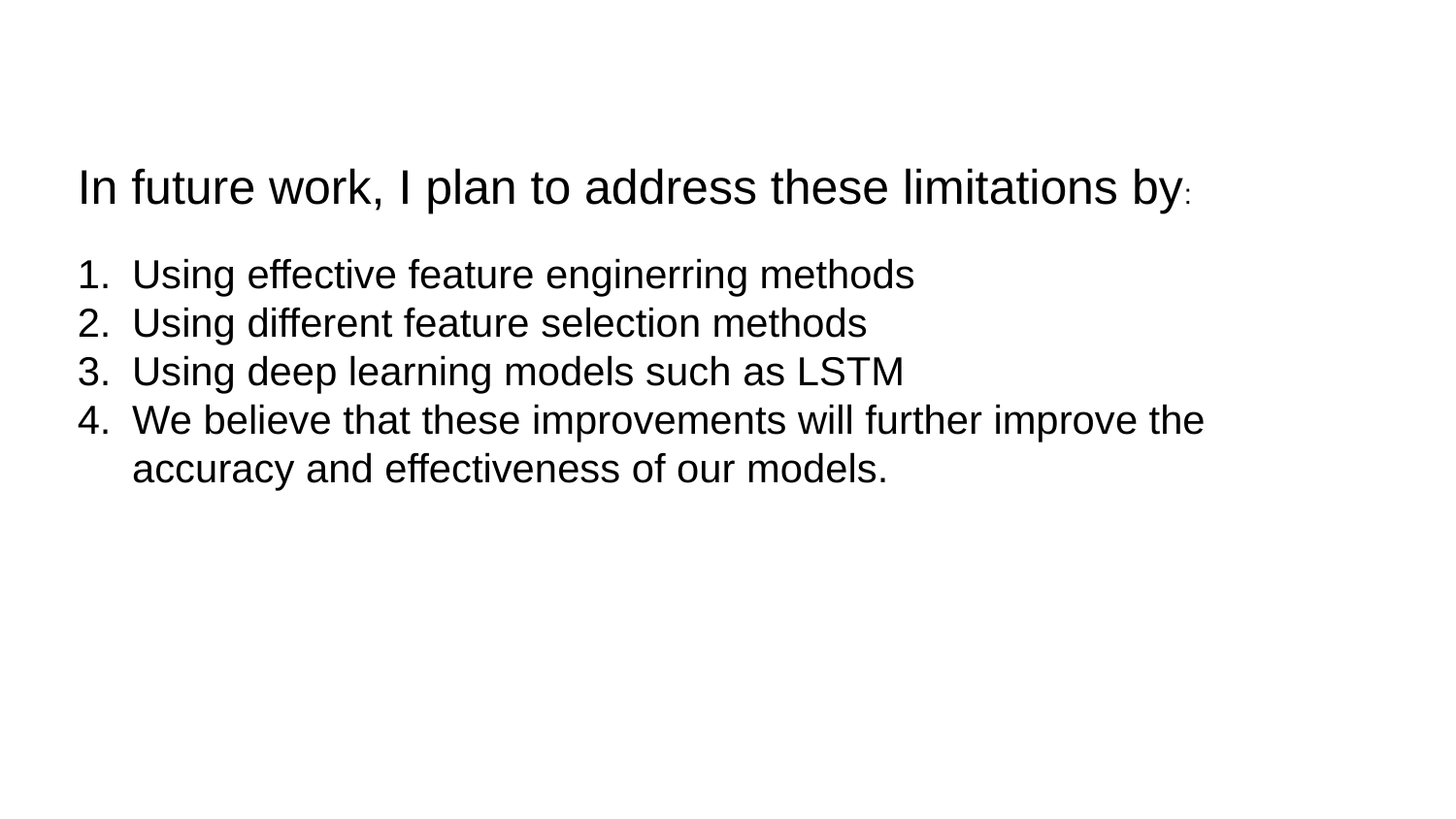

In future work, I plan to address these limitations by:

Using effective feature enginerring methods
Using different feature selection methods
Using deep learning models such as LSTM
We believe that these improvements will further improve the accuracy and effectiveness of our models.